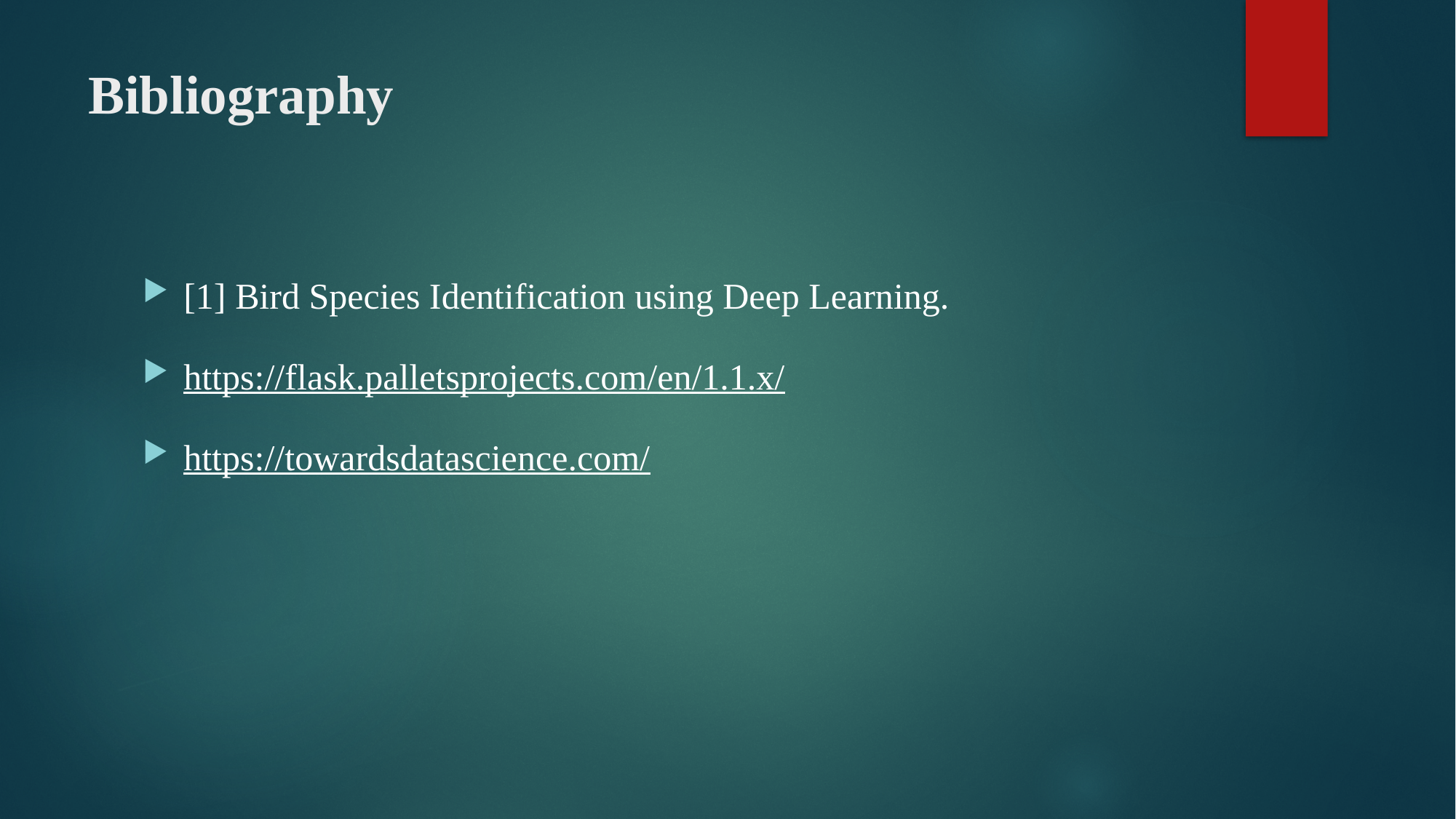

# Bibliography
[1] Bird Species Identification using Deep Learning.
https://flask.palletsprojects.com/en/1.1.x/
https://towardsdatascience.com/